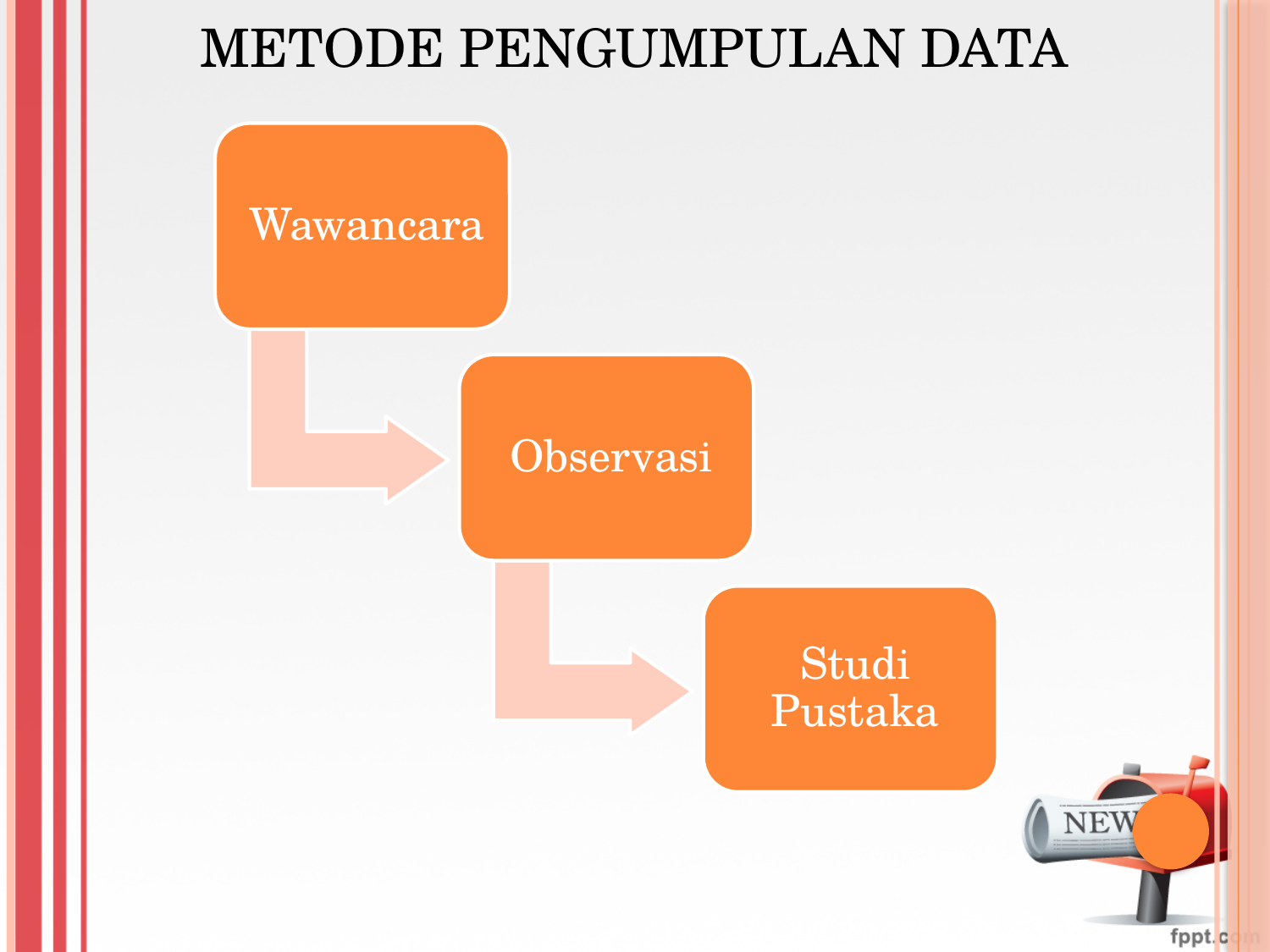

# Metode Pengumpulan Data
Wawancara
Observasi
Studi Pustaka